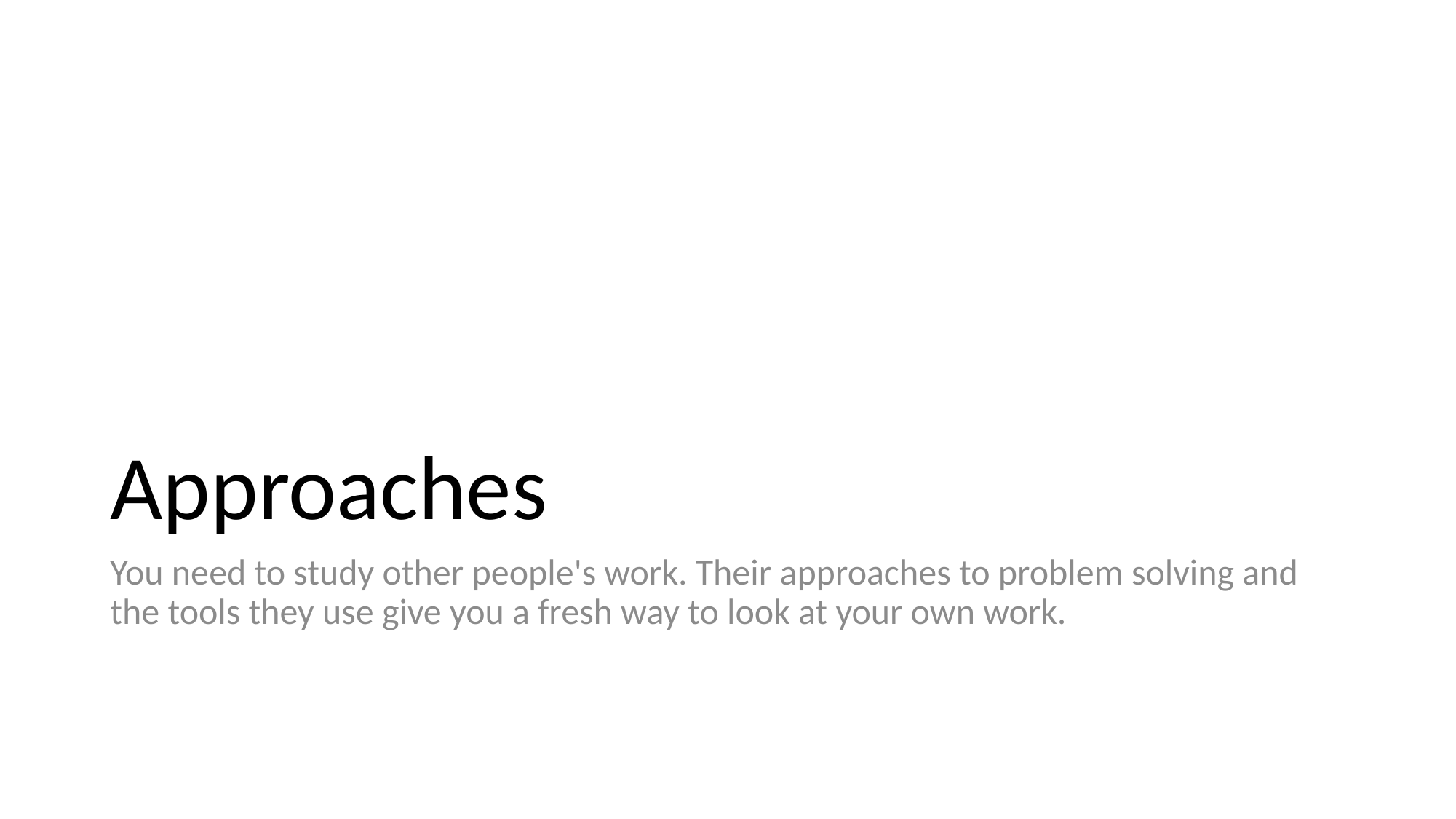

# Approaches
You need to study other people's work. Their approaches to problem solving and the tools they use give you a fresh way to look at your own work.